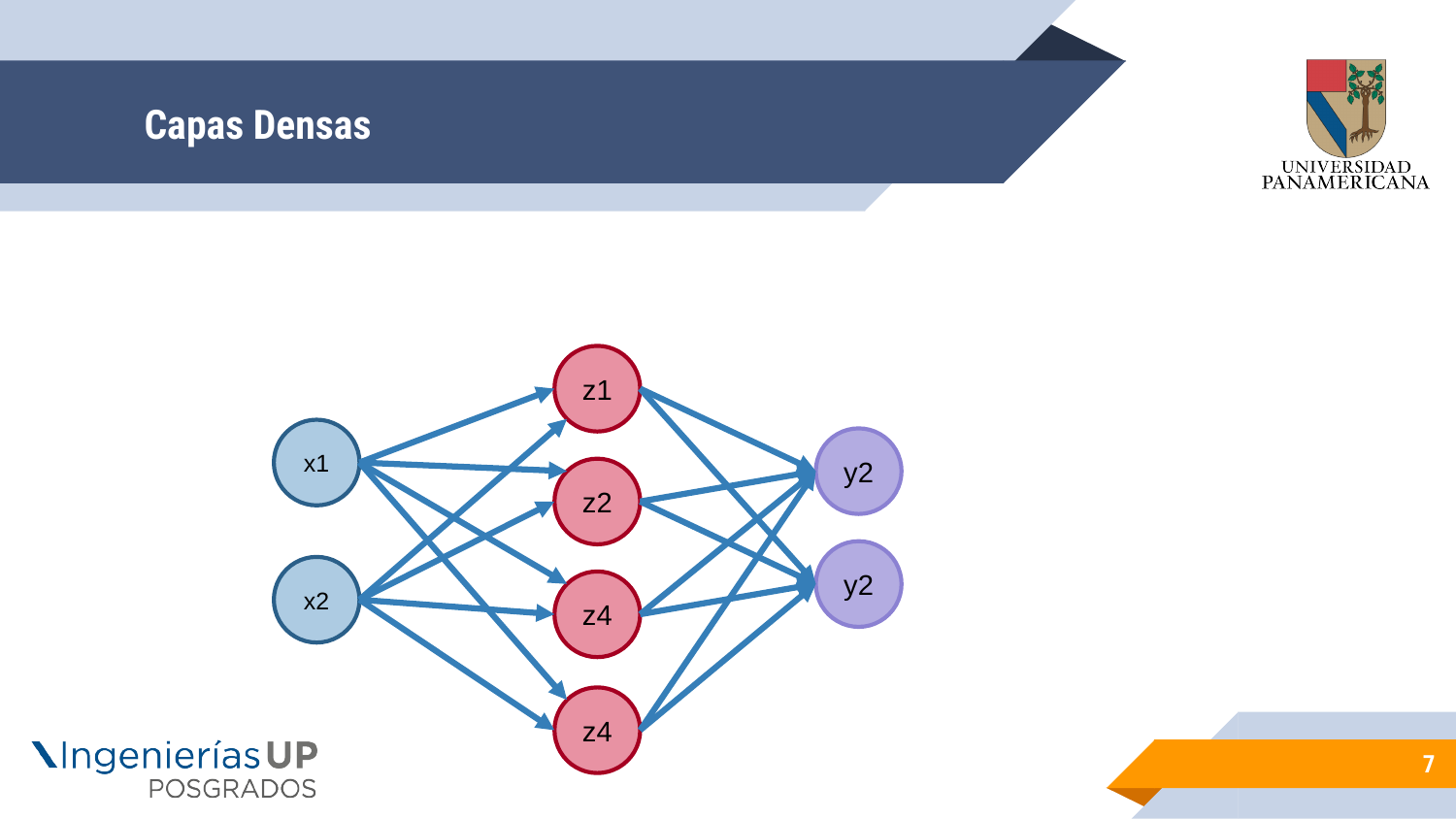

# Capas Densas

z1
x1
y2
z2
y2
x2
z4
z4
7